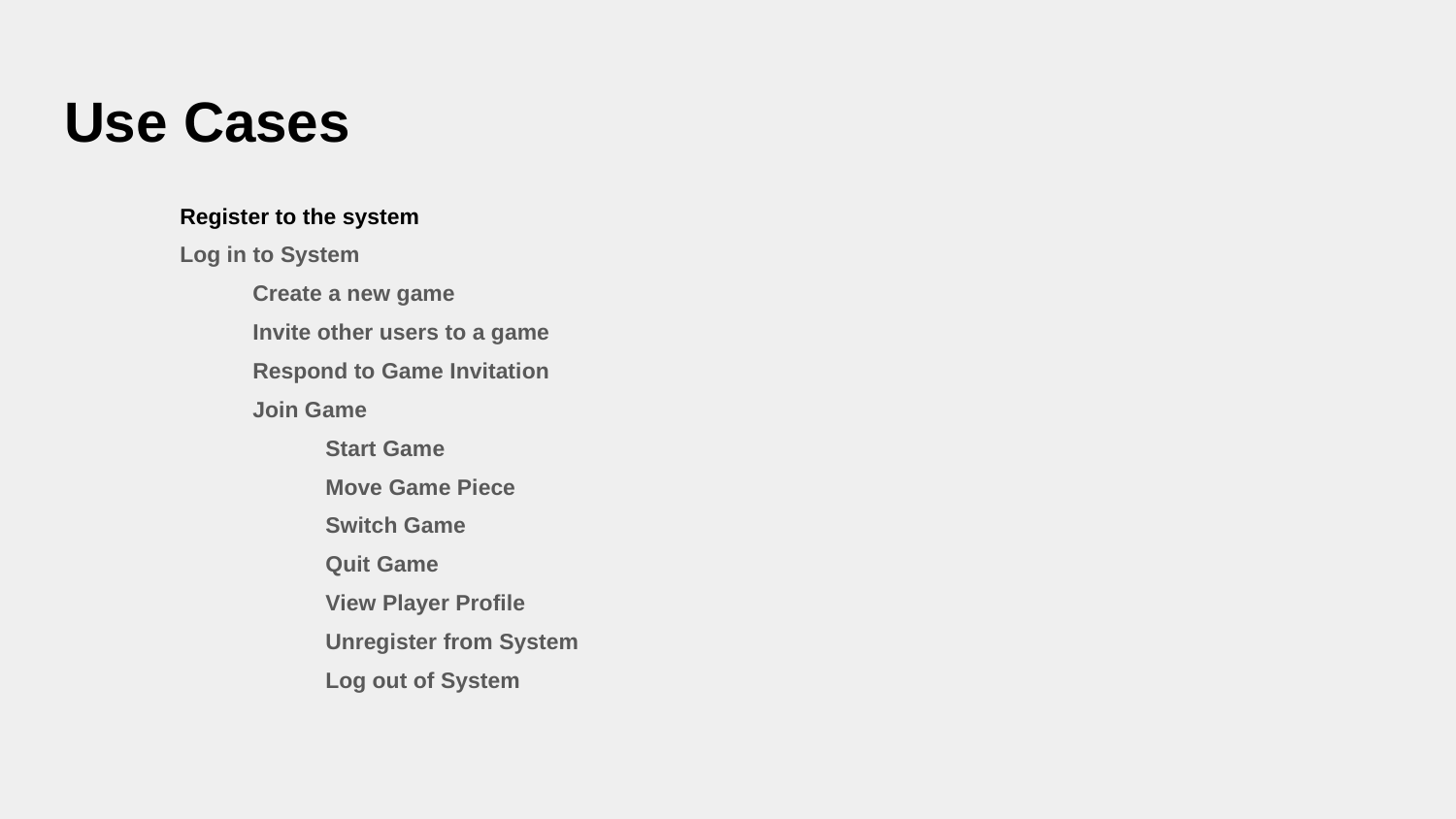

# Use Cases
Register to the system
Log in to System
Create a new game
Invite other users to a game
Respond to Game Invitation
Join Game
Start Game
Move Game Piece
Switch Game
Quit Game
View Player Profile
Unregister from System
Log out of System